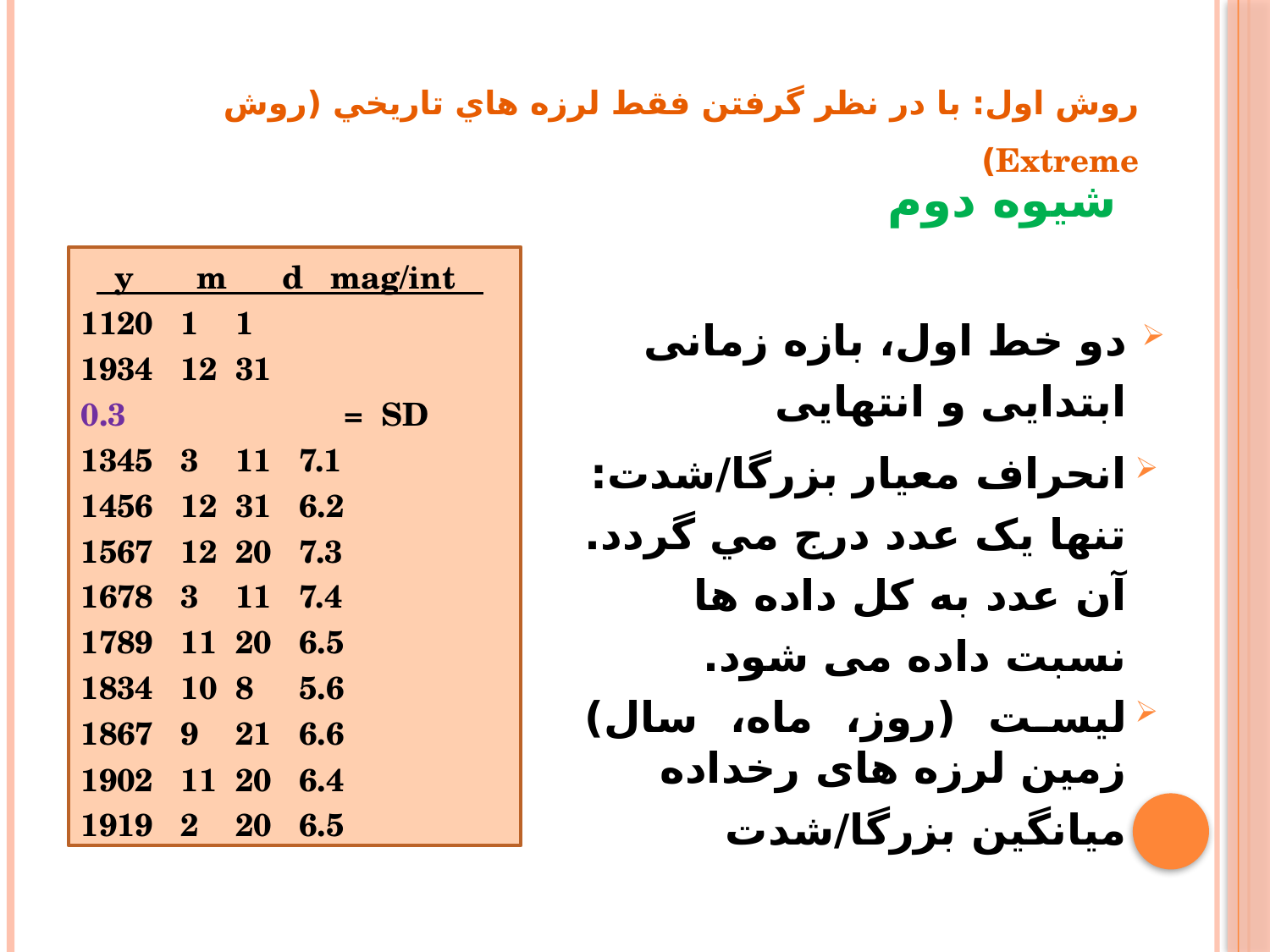

# روش اول: با در نظر گرفتن فقط لرزه هاي تاريخي (روش Extreme)‌
شیوه دوم
  y       m      d   mag/int
1120   1    1
1934   12  31
0.3     		 =  SD
1345   3    11   7.1
1456   12  31   6.2
1567   12  20   7.3
1678   3    11   7.4
1789   11  20   6.5
1834   10  8     5.6
1867   9    21   6.6
1902   11  20   6.4
1919   2    20   6.5
دو خط اول، بازه زمانی ابتدایی و انتهایی
انحراف معیار بزرگا/شدت: تنها یک عدد درج مي گردد. آن عدد به کل داده ها نسبت داده می شود.
لیست (روز، ماه، سال) زمین لرزه های رخداده
میانگین بزرگا/شدت